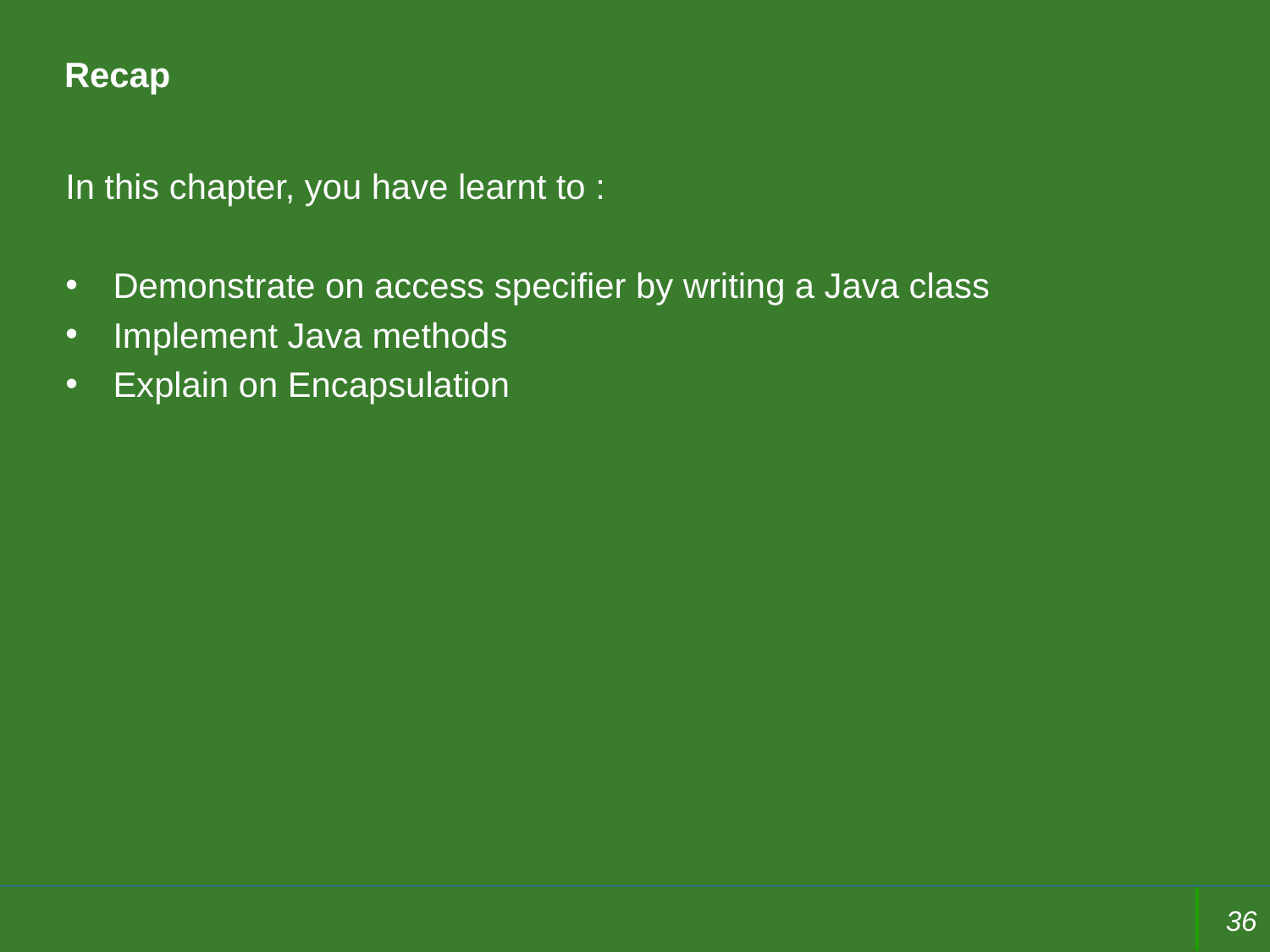

# Recap
In this chapter, you have learnt to :

Demonstrate on access specifier by writing a Java class
Implement Java methods
Explain on Encapsulation

36